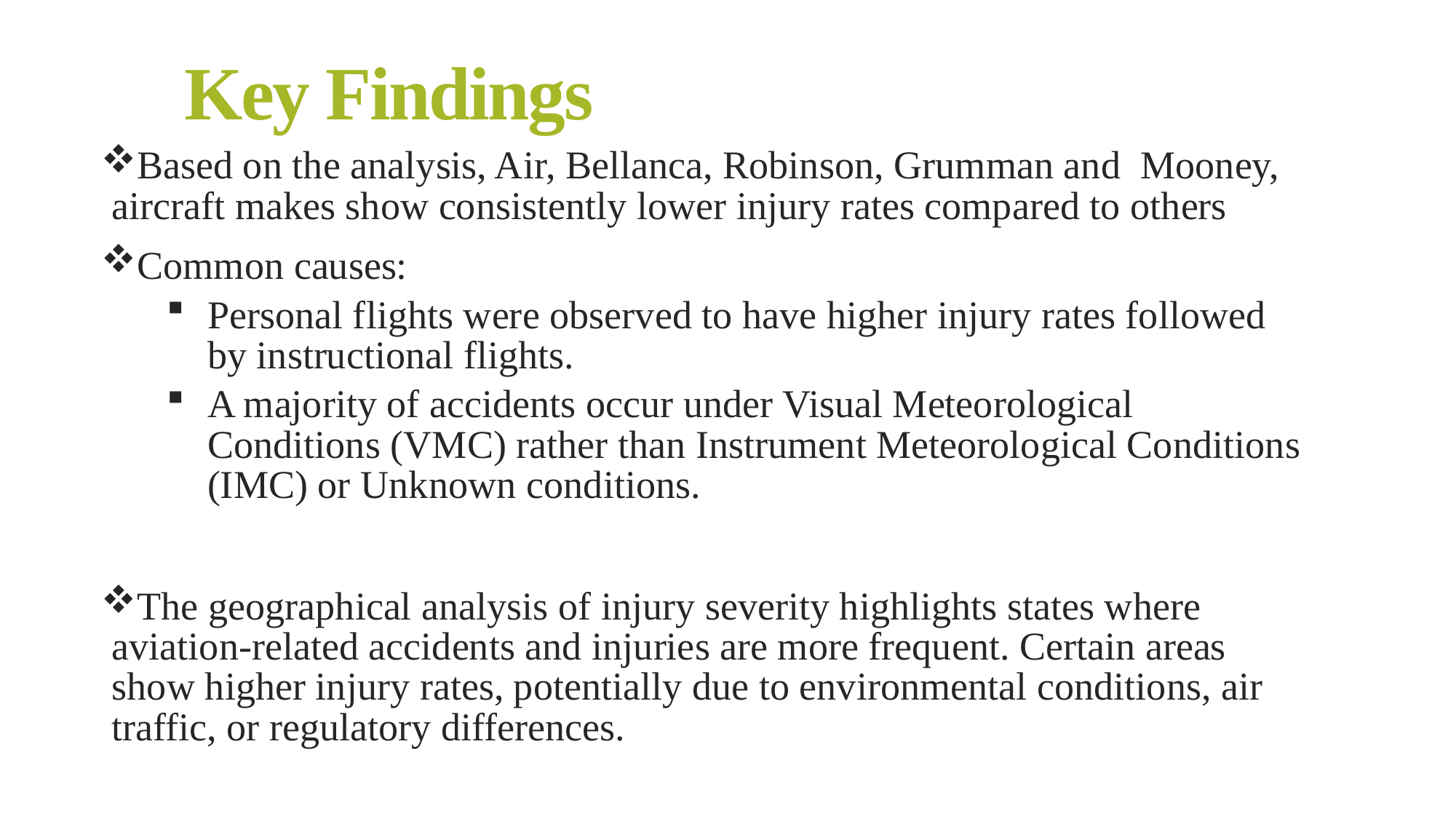

# Key Findings
Based on the analysis, Air, Bellanca, Robinson, Grumman and  Mooney, aircraft makes show consistently lower injury rates compared to others
Common causes:
Personal flights were observed to have higher injury rates followed by instructional flights.
A majority of accidents occur under Visual Meteorological Conditions (VMC) rather than Instrument Meteorological Conditions (IMC) or Unknown conditions.

The geographical analysis of injury severity highlights states where aviation-related accidents and injuries are more frequent. Certain areas show higher injury rates, potentially due to environmental conditions, air traffic, or regulatory differences.